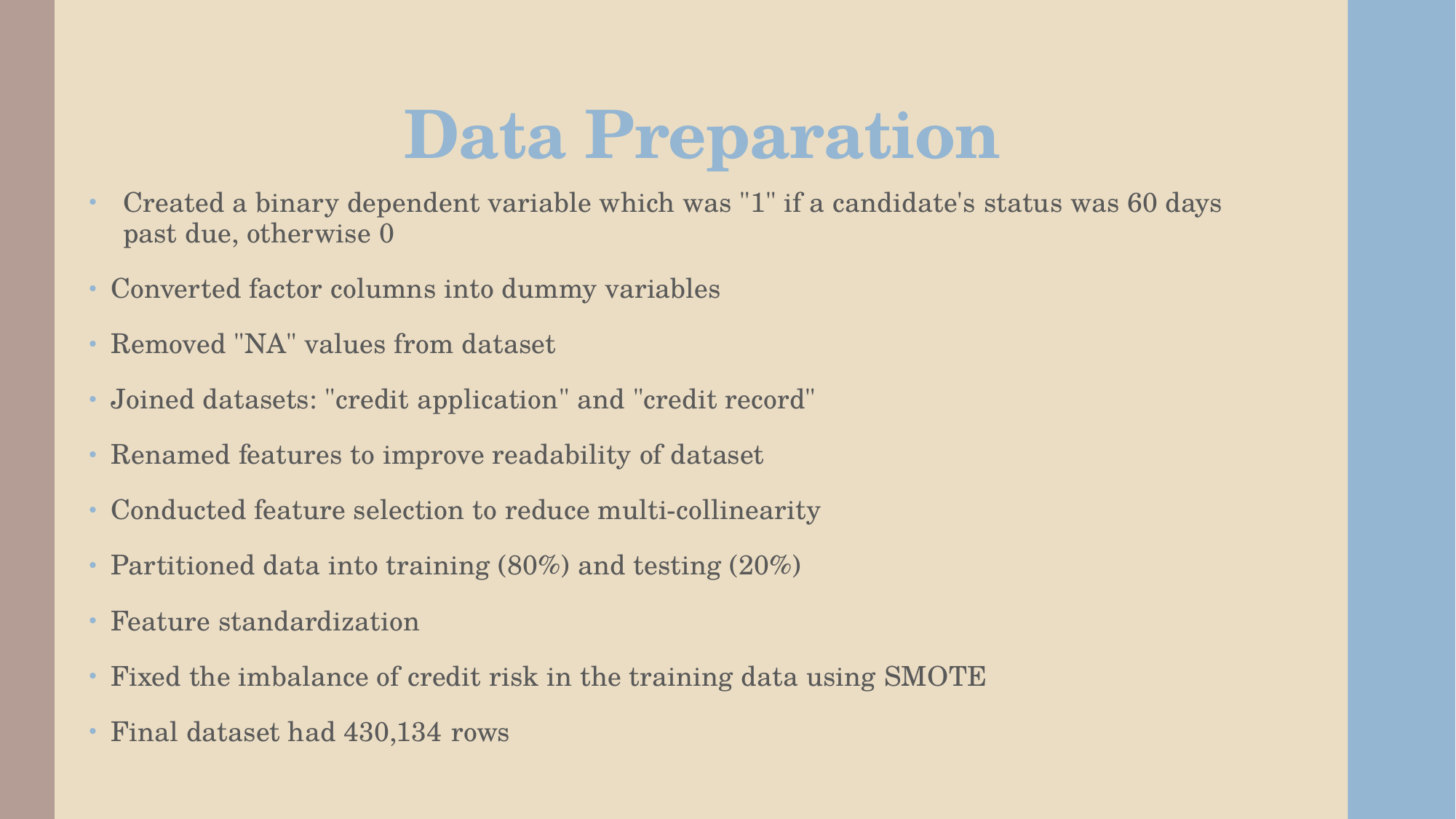

# Data Preparation
Created a binary dependent variable which was "1" if a candidate's status was 60 days past due, otherwise 0
Converted factor columns into dummy variables
Removed "NA" values from dataset
Joined datasets: "credit application" and "credit record"
Renamed features to improve readability of dataset
Conducted feature selection to reduce multi-collinearity
Partitioned data into training (80%) and testing (20%)
Feature standardization
Fixed the imbalance of credit risk in the training data using SMOTE
Final dataset had 430,134 rows